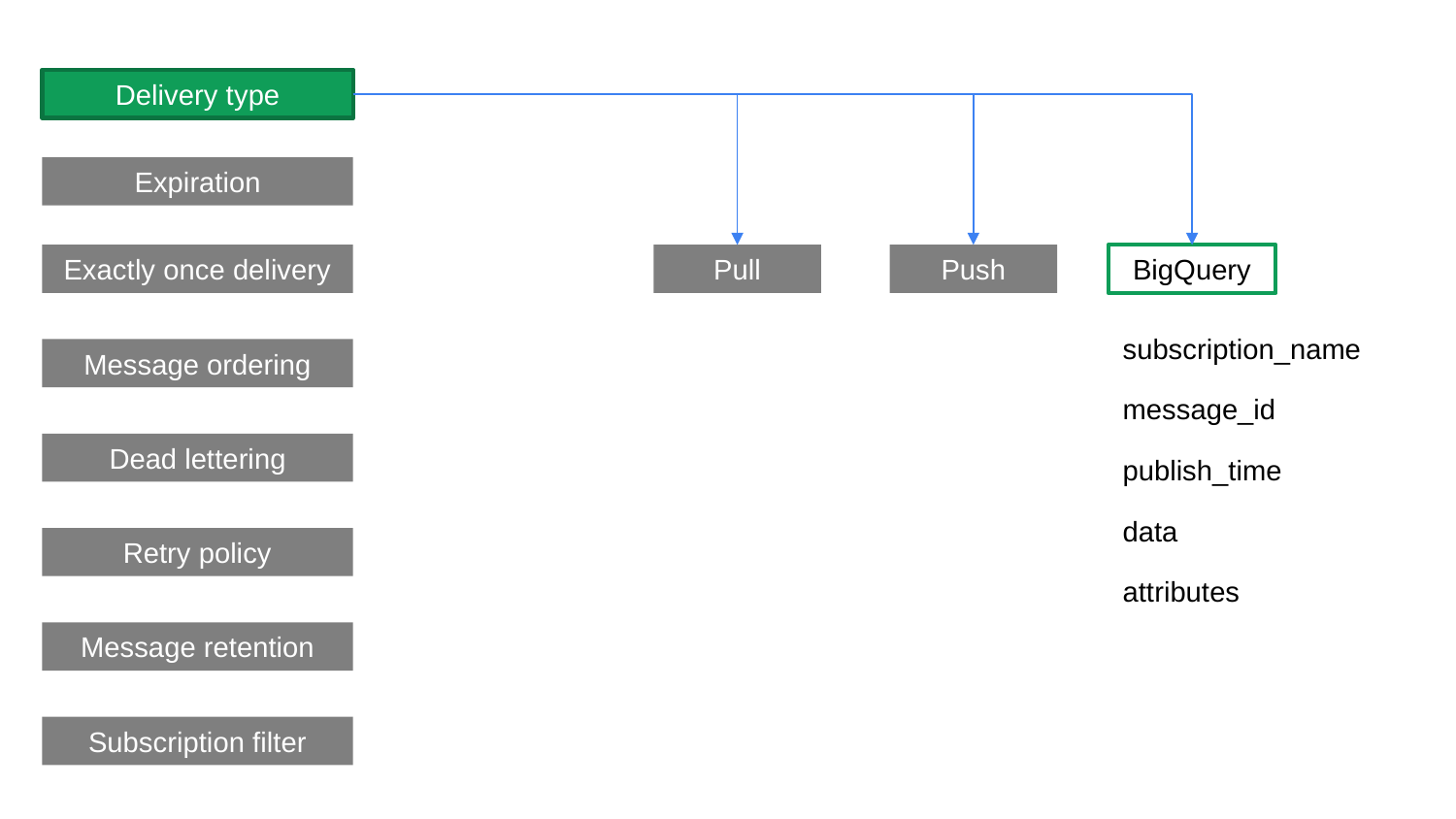

Delivery type
Expiration
Pull
Exactly once delivery
Push
BigQuery
subscription_name
Message ordering
message_id
Dead lettering
publish_time
data
Retry policy
attributes
Message retention
Subscription filter